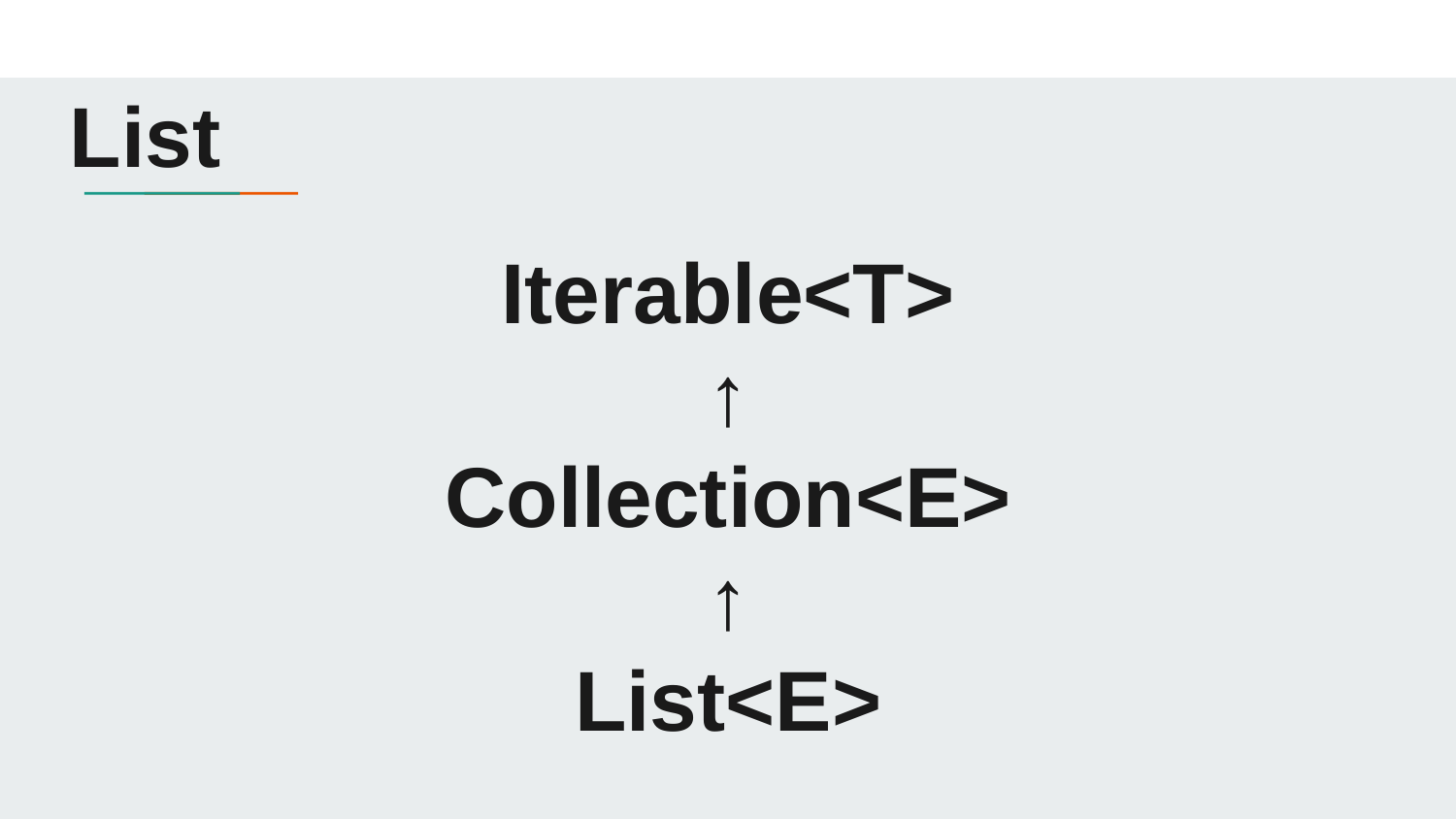

List
# Iterable<T>
↑
Collection<E>
↑
List<E>